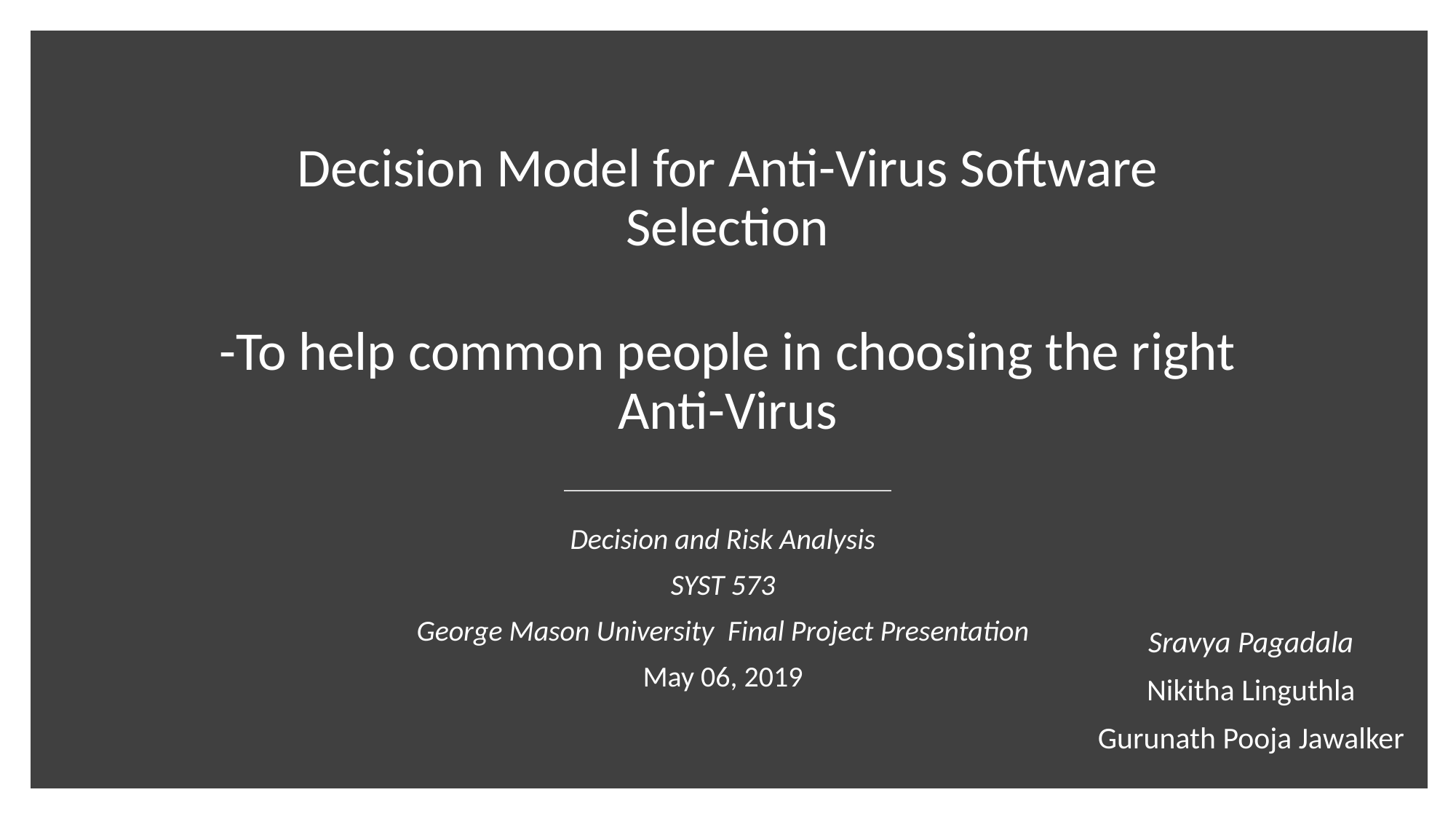

# Decision Model for Anti-Virus Software Selection
-To help common people in choosing the right Anti-Virus

Decision and Risk Analysis
SYST 573
George Mason University  Final Project Presentation
May 06, 2019

Sravya Pagadala
Nikitha Linguthla
Gurunath Pooja Jawalker